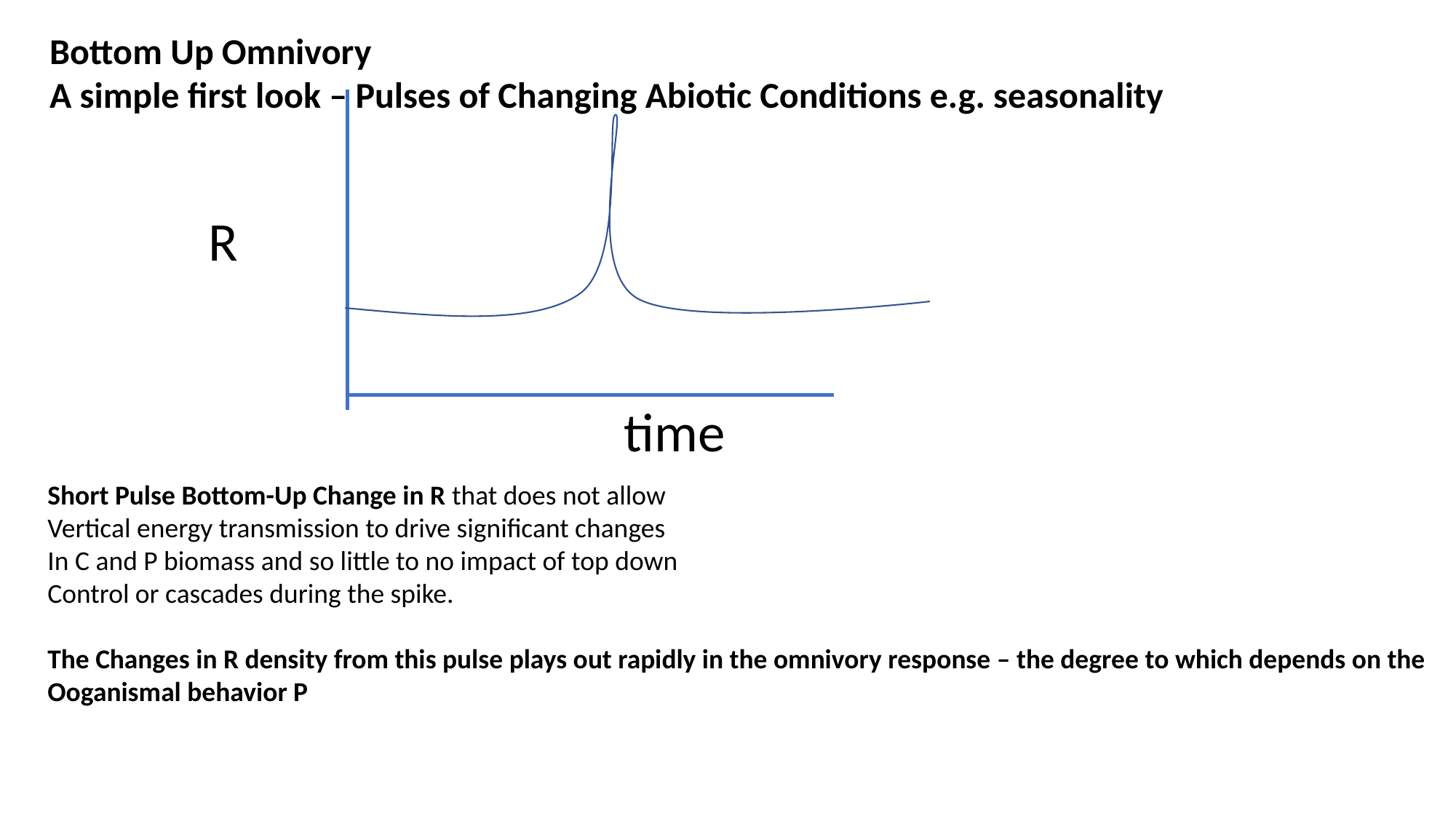

Bottom Up Omnivory
A simple first look – Pulses of Changing Abiotic Conditions e.g. seasonality

R
time
Short Pulse Bottom-Up Change in R that does not allow
Vertical energy transmission to drive significant changes
In C and P biomass and so little to no impact of top down
Control or cascades during the spike.

The Changes in R density from this pulse plays out rapidly in the omnivory response – the degree to which depends on the
Ooganismal behavior P